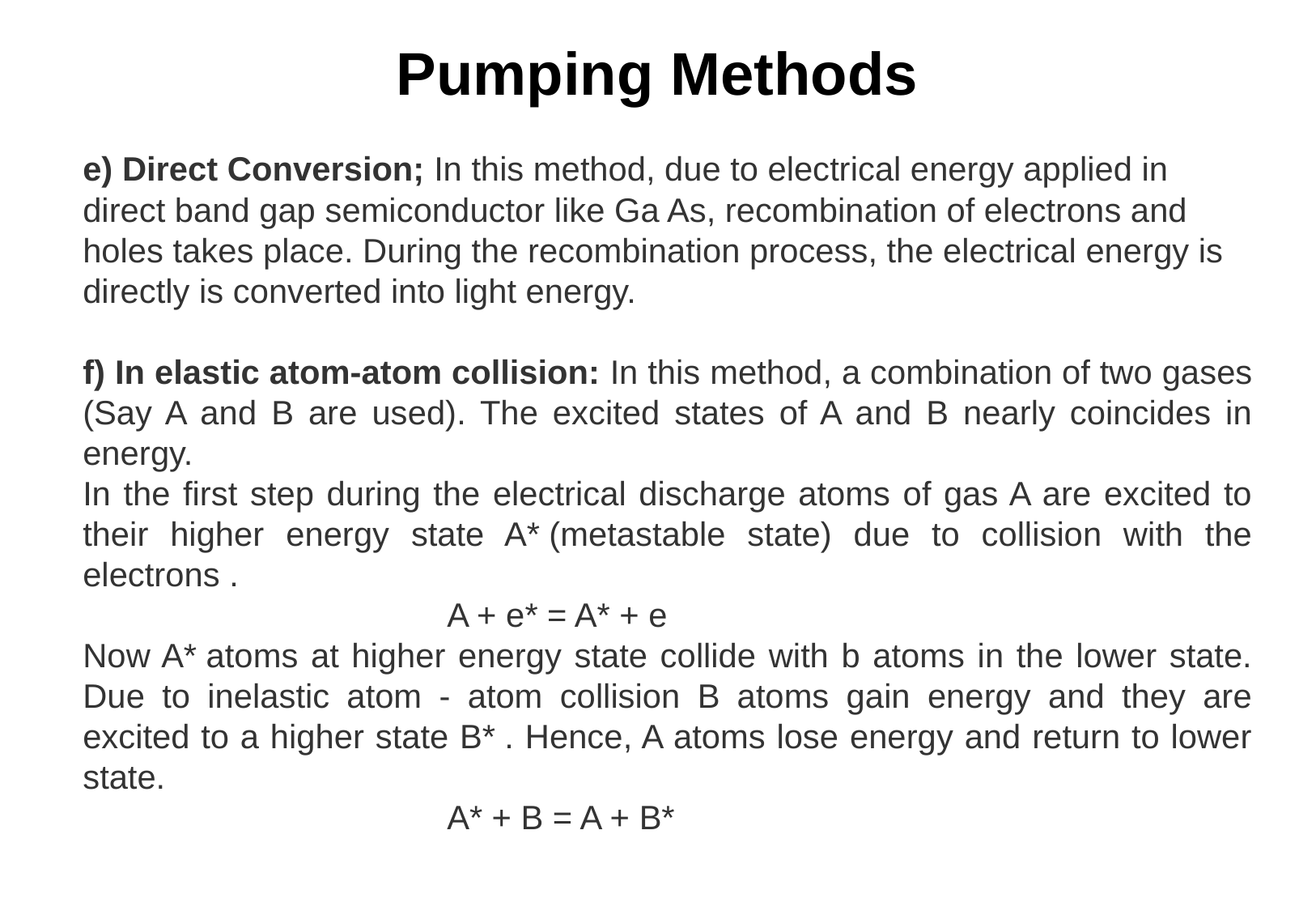

# Pumping Methods
e) Direct Conversion; In this method, due to electrical energy applied in direct band gap semiconductor like Ga As, recombination of electrons and holes takes place. During the recombination process, the electrical energy is directly is converted into light energy.

f) In elastic atom-atom collision: In this method, a combination of two gases (Say A and B are used). The excited states of A and B nearly coincides in energy.
In the first step during the electrical discharge atoms of gas A are excited to their higher energy state A* (metastable state) due to collision with the electrons .
 			A + e* = A* + e
Now A* atoms at higher energy state collide with b atoms in the lower state. Due to inelastic atom - atom collision B atoms gain energy and they are excited to a higher state B* . Hence, A atoms lose energy and return to lower state.
			A* + B = A + B*